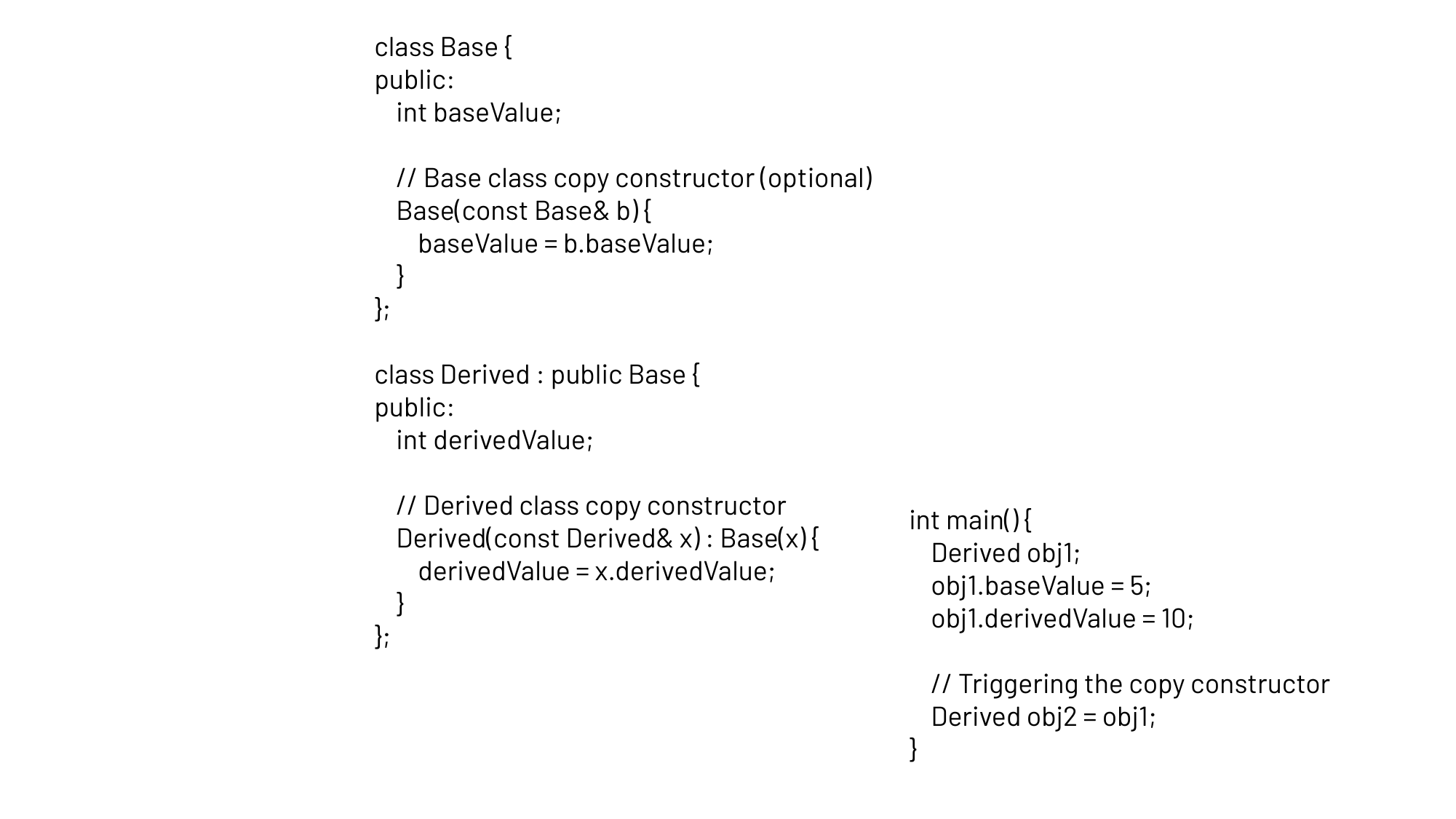

class Base {
public:
    int baseValue;

    // Base class copy constructor (optional)
    Base(const Base& b) {
        baseValue = b.baseValue;
    }
};

class Derived : public Base {
public:
    int derivedValue;

    // Derived class copy constructor
    Derived(const Derived& x) : Base(x) {
        derivedValue = x.derivedValue;
    }
};
int main() {
    Derived obj1;
    obj1.baseValue = 5;
    obj1.derivedValue = 10;

    // Triggering the copy constructor
    Derived obj2 = obj1;
}